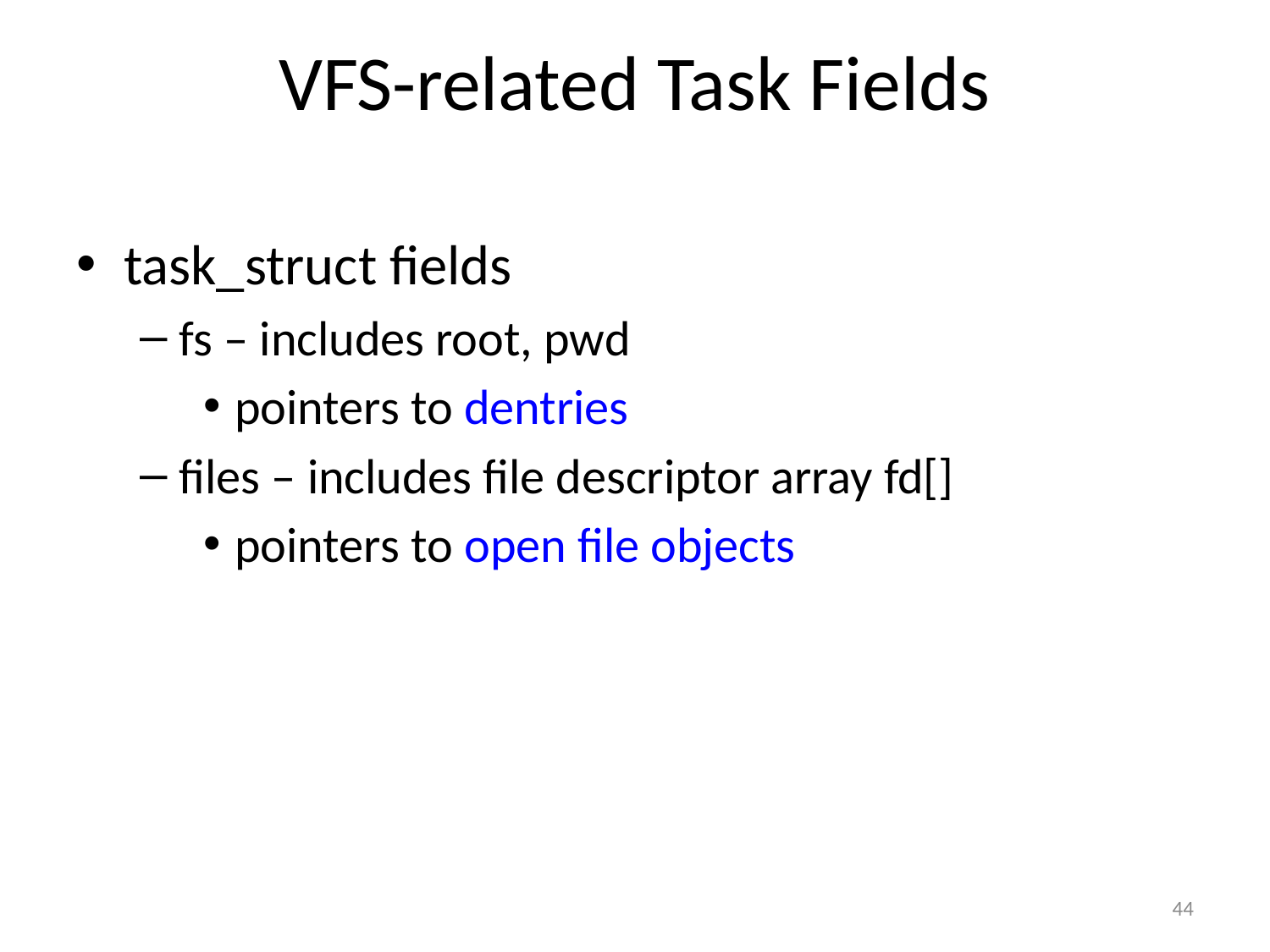

# VFS-related Task Fields
task_struct fields
fs – includes root, pwd
pointers to dentries
files – includes file descriptor array fd[]
pointers to open file objects
44